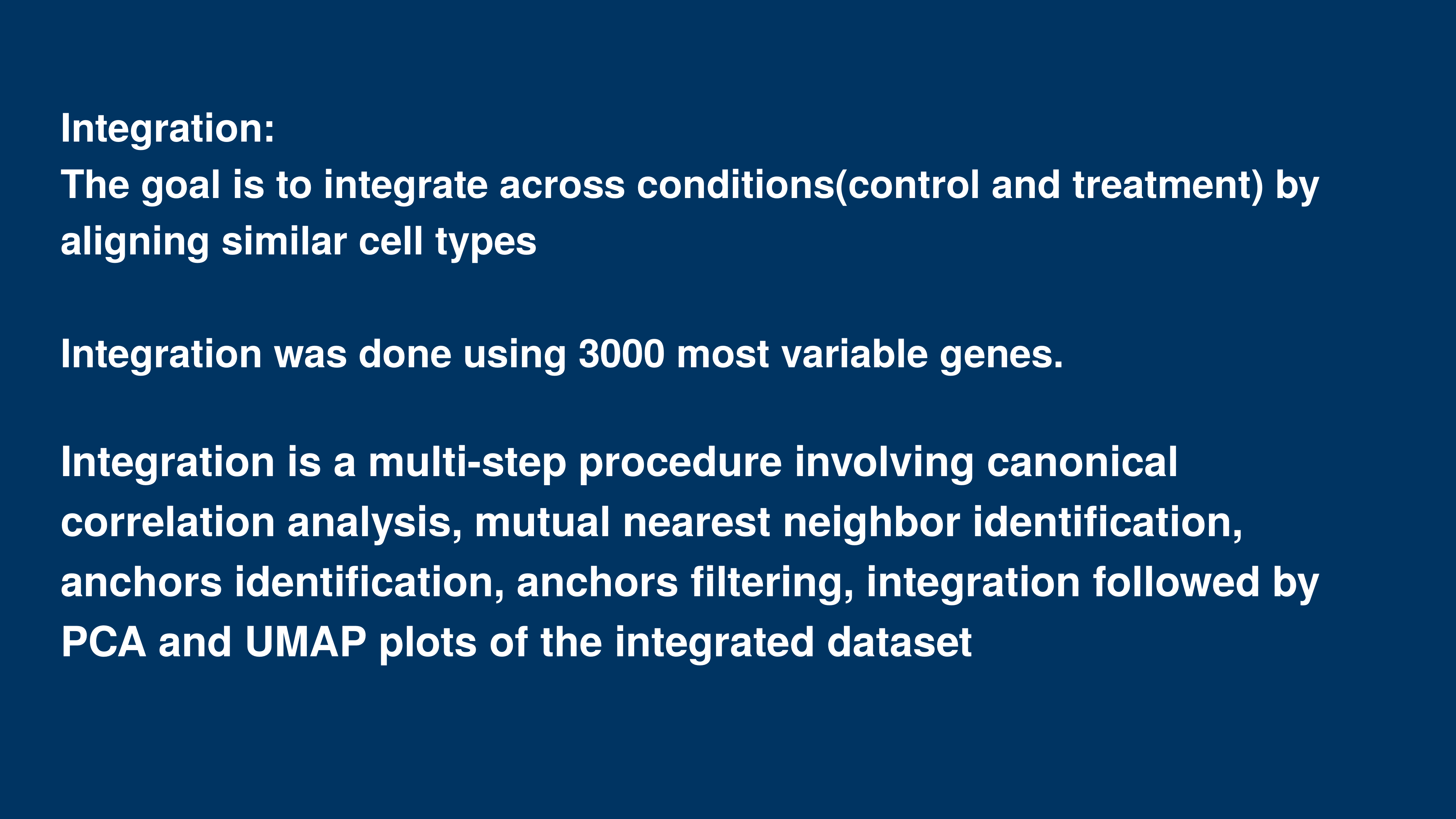

# Integration:
The goal is to integrate across conditions(control and treatment) by aligning similar cell types

Integration was done using 3000 most variable genes.
Integration is a multi-step procedure involving canonical correlation analysis, mutual nearest neighbor identification, anchors identification, anchors filtering, integration followed by PCA and UMAP plots of the integrated dataset